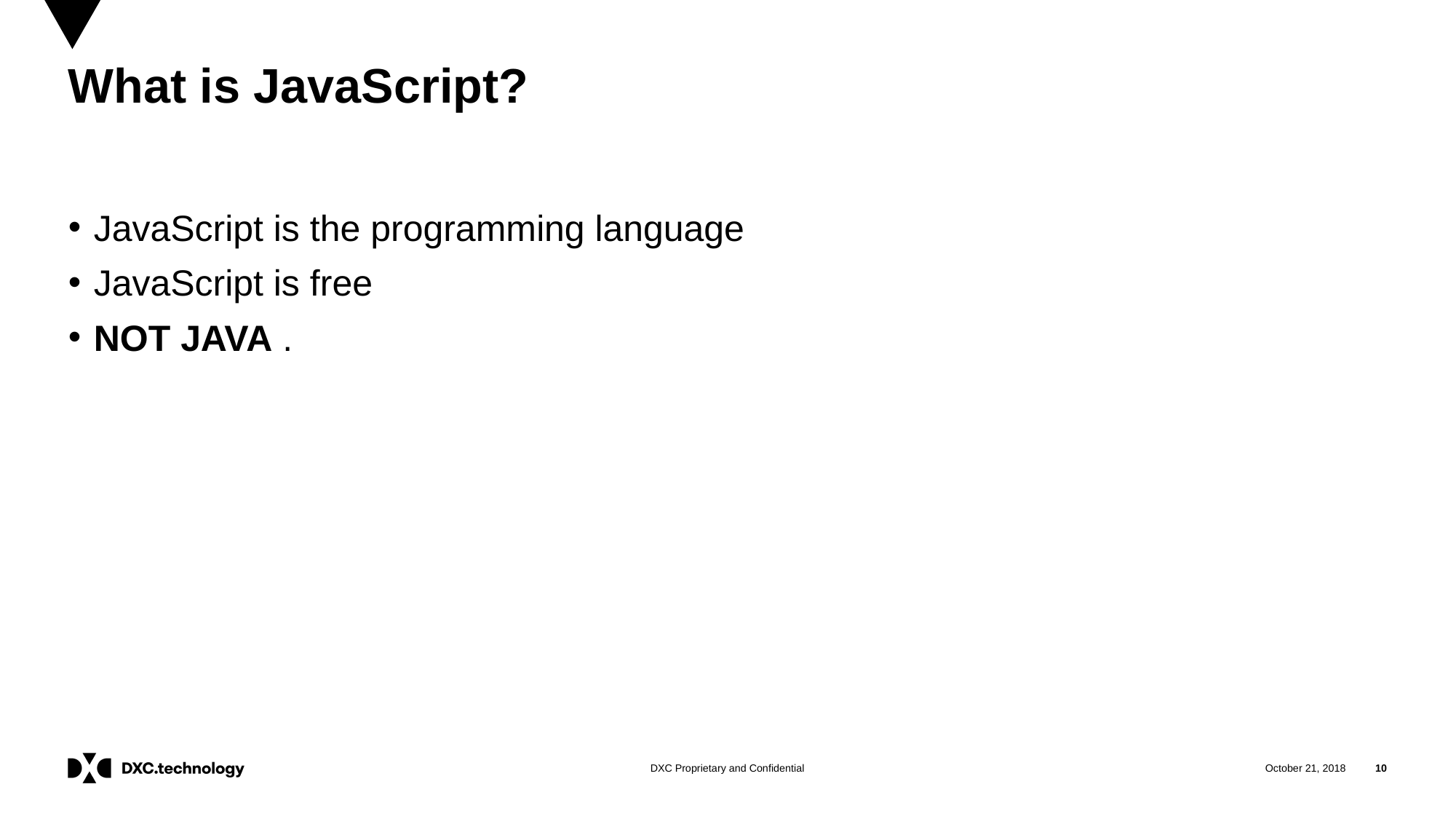

# What is JavaScript?
JavaScript is the programming language
JavaScript is free
NOT JAVA .